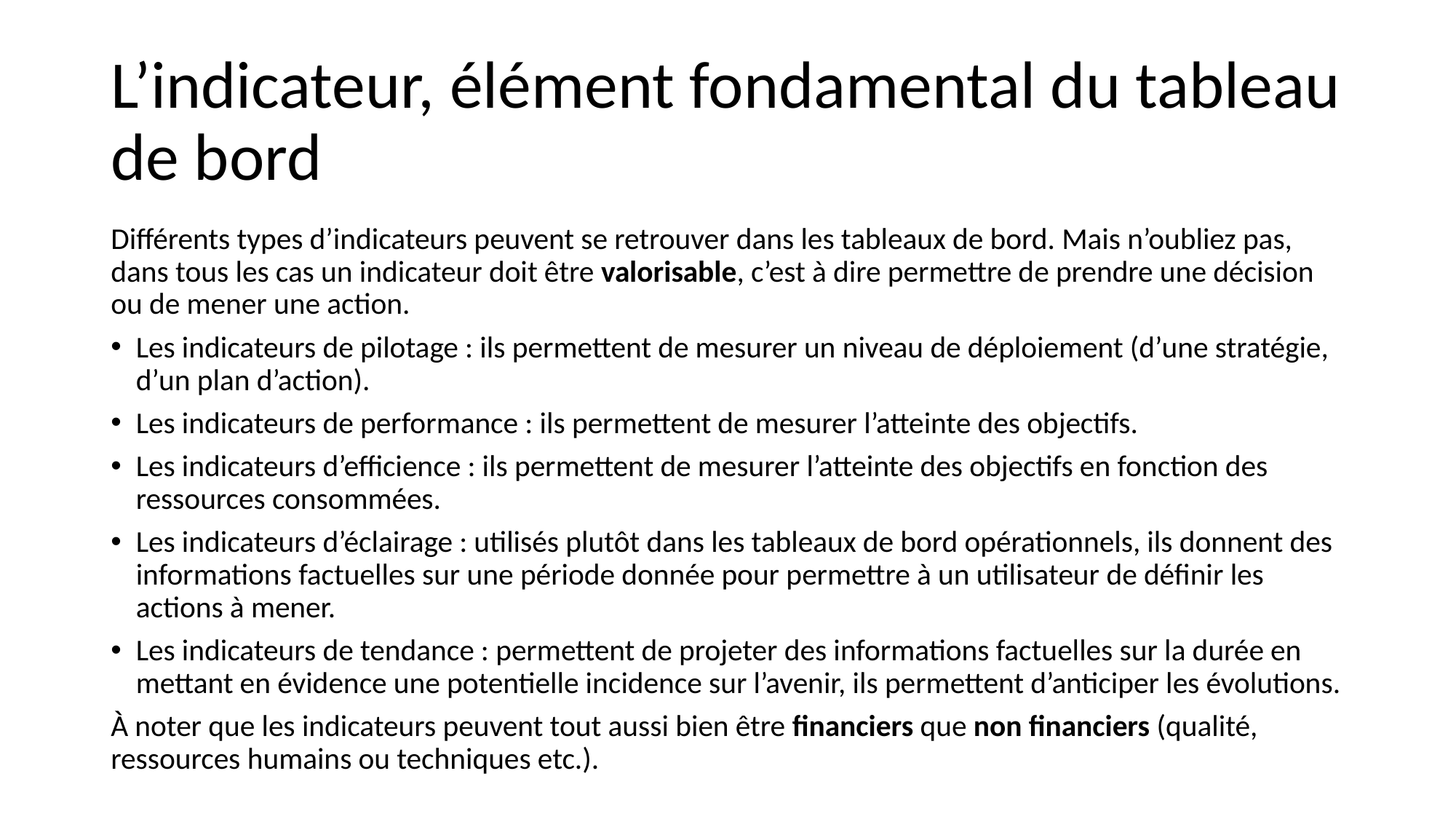

# L’indicateur, élément fondamental du tableau de bord
Différents types d’indicateurs peuvent se retrouver dans les tableaux de bord. Mais n’oubliez pas, dans tous les cas un indicateur doit être valorisable, c’est à dire permettre de prendre une décision ou de mener une action.
Les indicateurs de pilotage : ils permettent de mesurer un niveau de déploiement (d’une stratégie, d’un plan d’action).
Les indicateurs de performance : ils permettent de mesurer l’atteinte des objectifs.
Les indicateurs d’efficience : ils permettent de mesurer l’atteinte des objectifs en fonction des ressources consommées.
Les indicateurs d’éclairage : utilisés plutôt dans les tableaux de bord opérationnels, ils donnent des informations factuelles sur une période donnée pour permettre à un utilisateur de définir les actions à mener.
Les indicateurs de tendance : permettent de projeter des informations factuelles sur la durée en mettant en évidence une potentielle incidence sur l’avenir, ils permettent d’anticiper les évolutions.
À noter que les indicateurs peuvent tout aussi bien être financiers que non financiers (qualité, ressources humains ou techniques etc.).